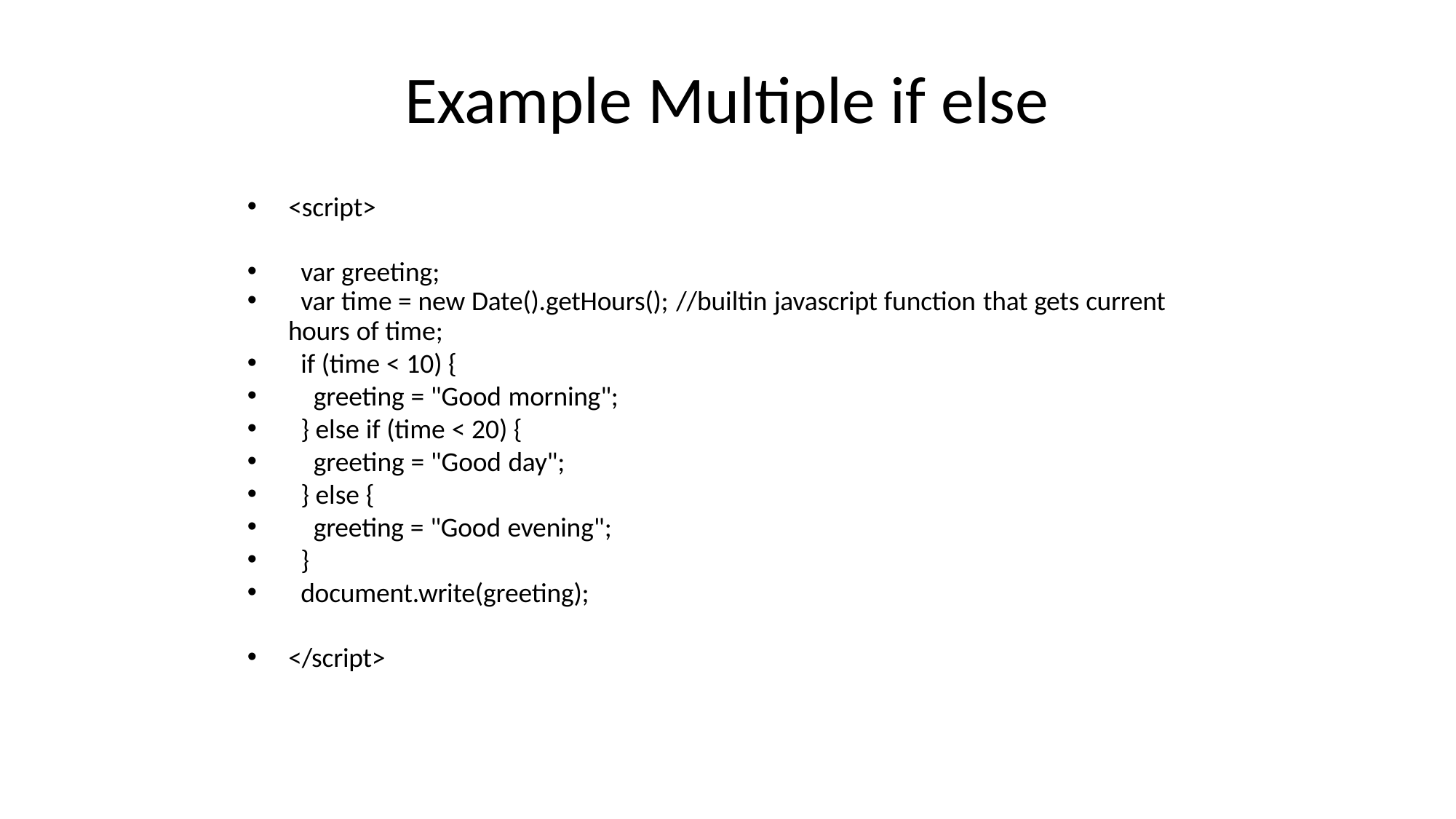

# Example Multiple if else
<script>

var greeting;
var time = new Date().getHours(); //builtin javascript function that gets current
hours of time;
if (time < 10) {
greeting = "Good morning";
} else if (time < 20) {
greeting = "Good day";
} else {
greeting = "Good evening";
}
document.write(greeting);

</script>